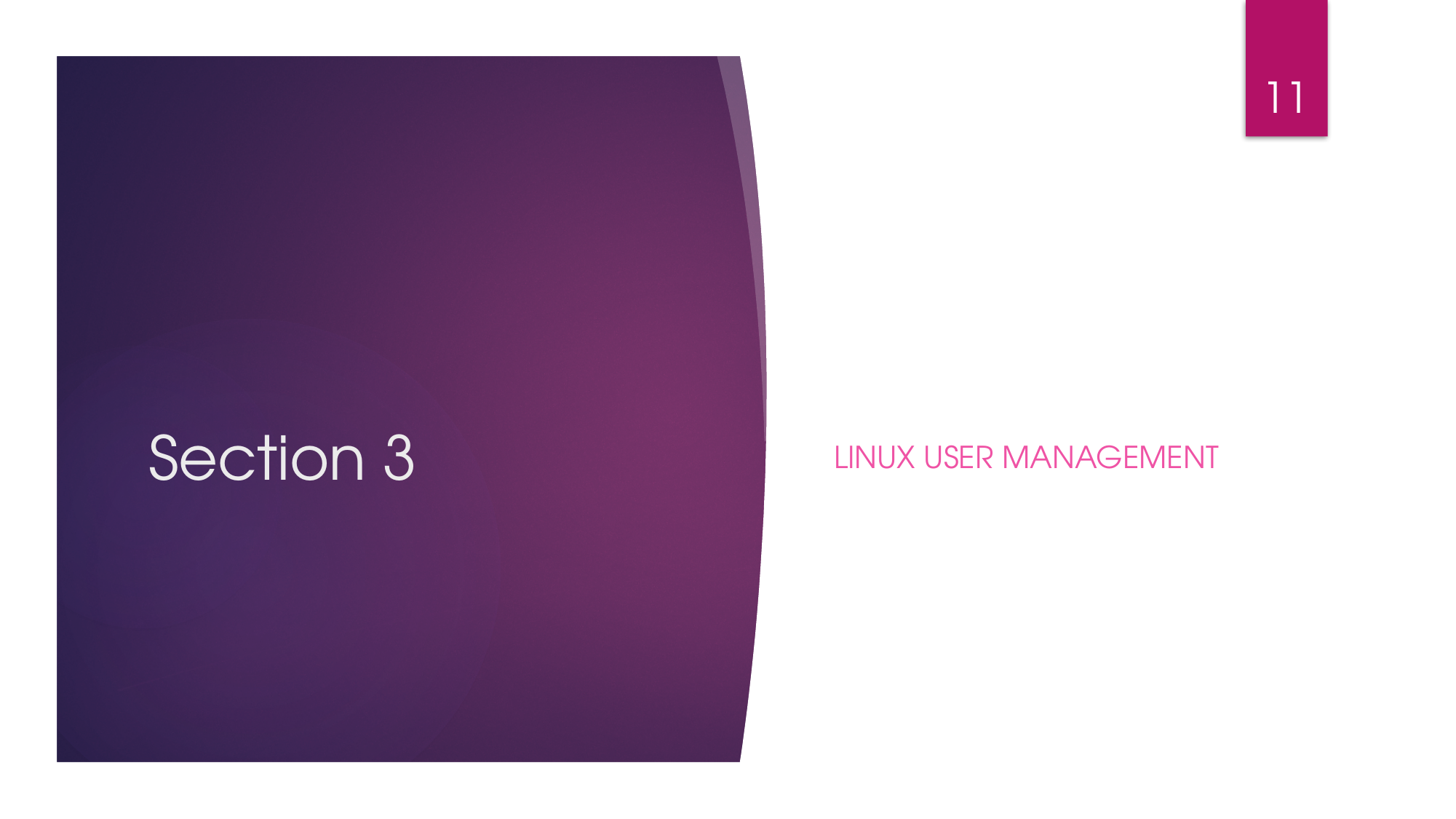

11
Linux user management
# Section 3